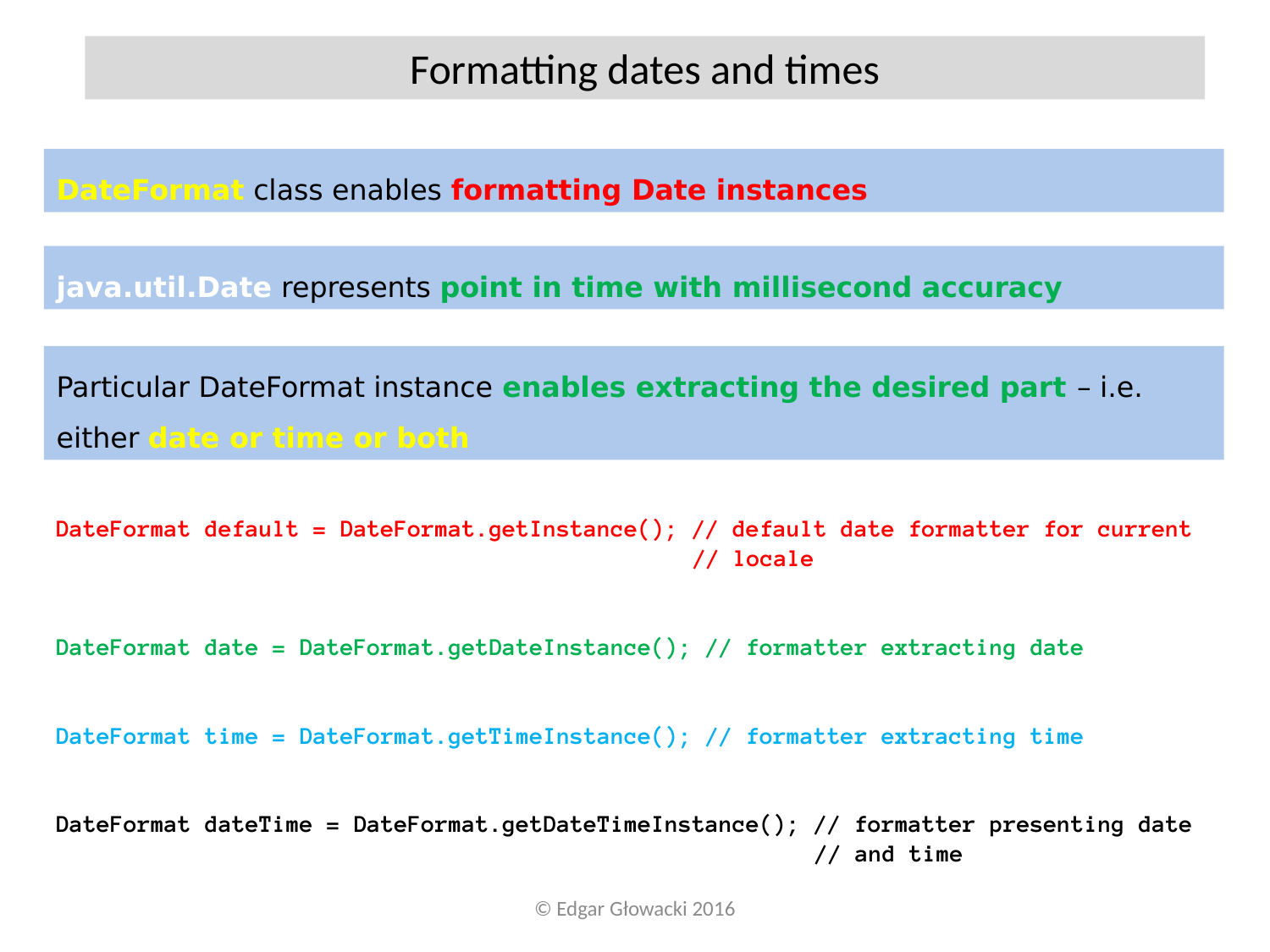

Formatting dates and times
DateFormat class enables formatting Date instances
java.util.Date represents point in time with millisecond accuracy
Particular DateFormat instance enables extracting the desired part – i.e. either date or time or both
DateFormat default = DateFormat.getInstance(); // default date formatter for current
                                               // locale

DateFormat date = DateFormat.getDateInstance(); // formatter extracting date

DateFormat time = DateFormat.getTimeInstance(); // formatter extracting time

DateFormat dateTime = DateFormat.getDateTimeInstance(); // formatter presenting date
                                                        // and time
© Edgar Głowacki 2016